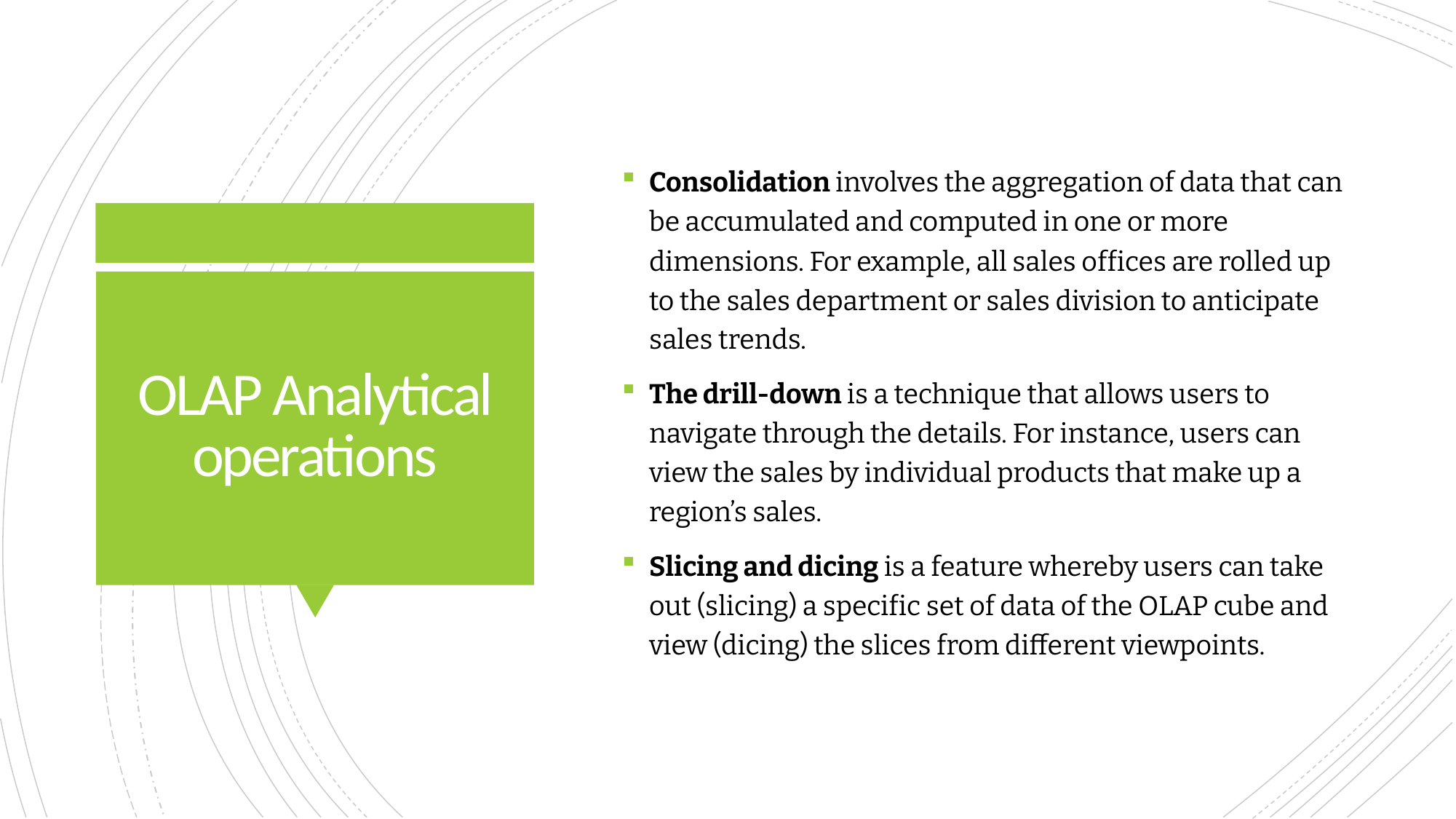

Consolidation involves the aggregation of data that can be accumulated and computed in one or more dimensions. For example, all sales offices are rolled up to the sales department or sales division to anticipate sales trends.
The drill-down is a technique that allows users to navigate through the details. For instance, users can view the sales by individual products that make up a region’s sales.
Slicing and dicing is a feature whereby users can take out (slicing) a specific set of data of the OLAP cube and view (dicing) the slices from different viewpoints.
# OLAP Analytical operations